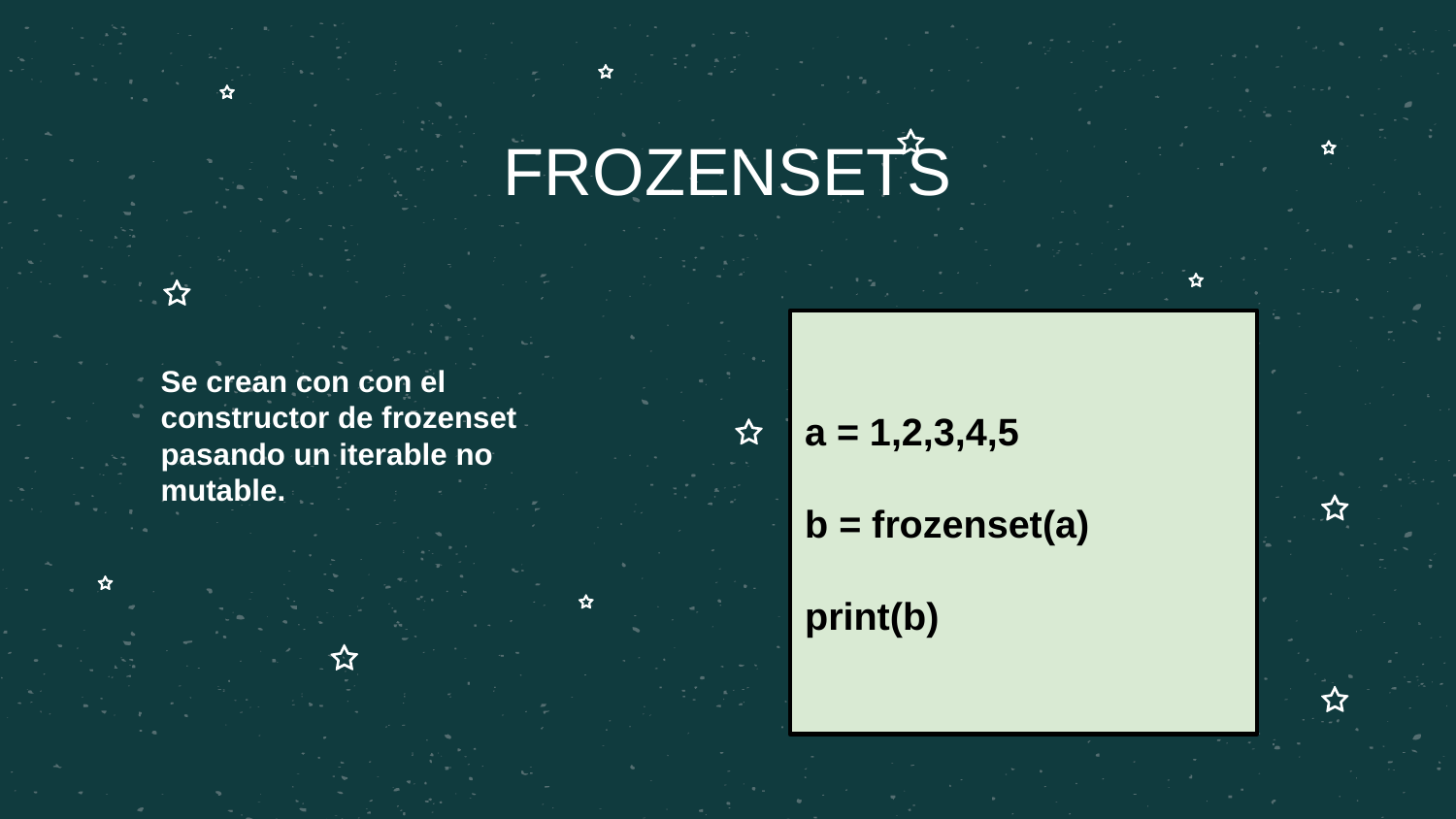

# FROZENSETS
Se crean con con el constructor de frozenset pasando un iterable no mutable.
a = 1,2,3,4,5

b = frozenset(a)

print(b)